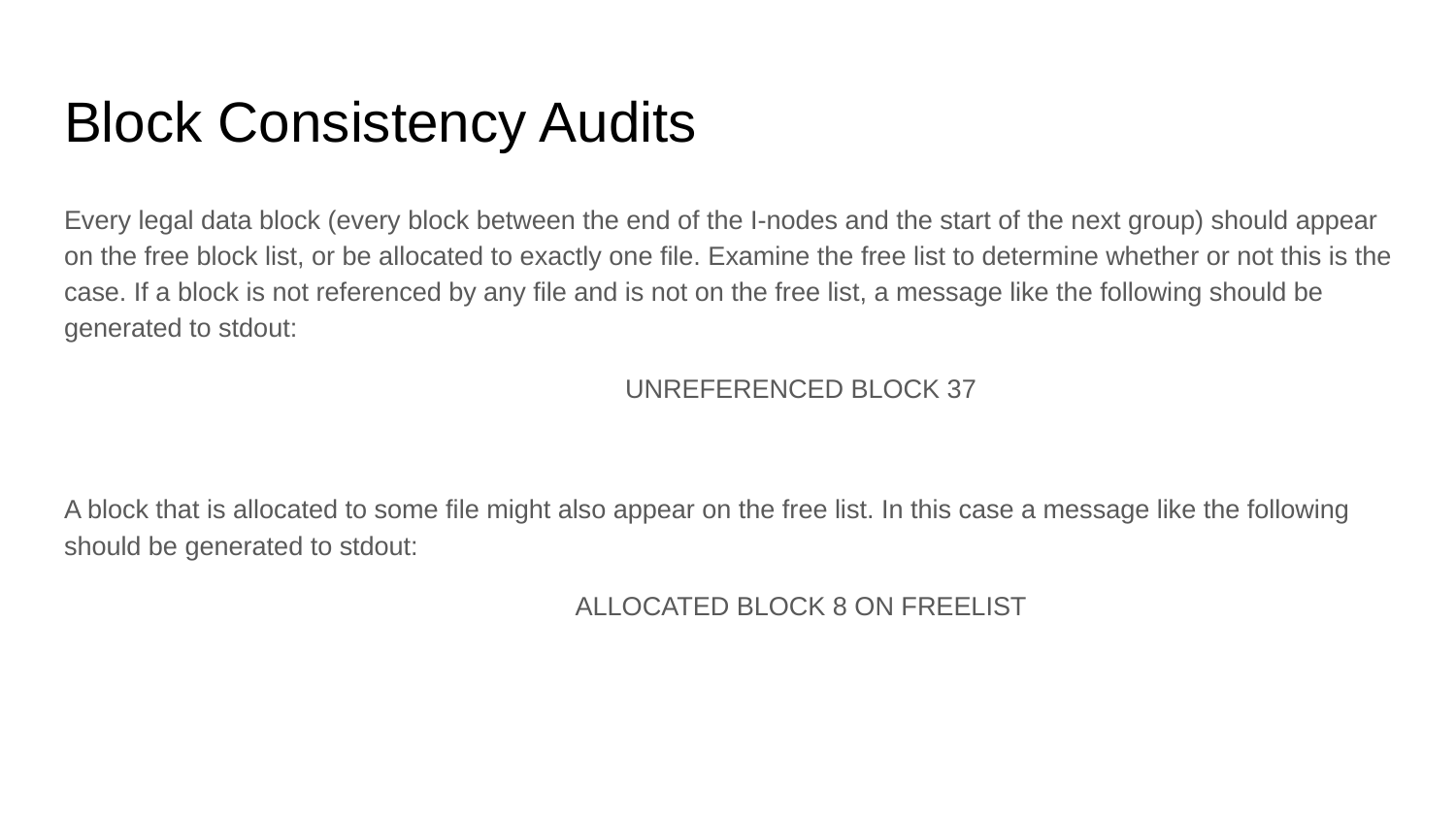

# Block Consistency Audits
Every legal data block (every block between the end of the I-nodes and the start of the next group) should appear on the free block list, or be allocated to exactly one file. Examine the free list to determine whether or not this is the case. If a block is not referenced by any file and is not on the free list, a message like the following should be generated to stdout:
	UNREFERENCED BLOCK 37

A block that is allocated to some file might also appear on the free list. In this case a message like the following should be generated to stdout:
	ALLOCATED BLOCK 8 ON FREELIST